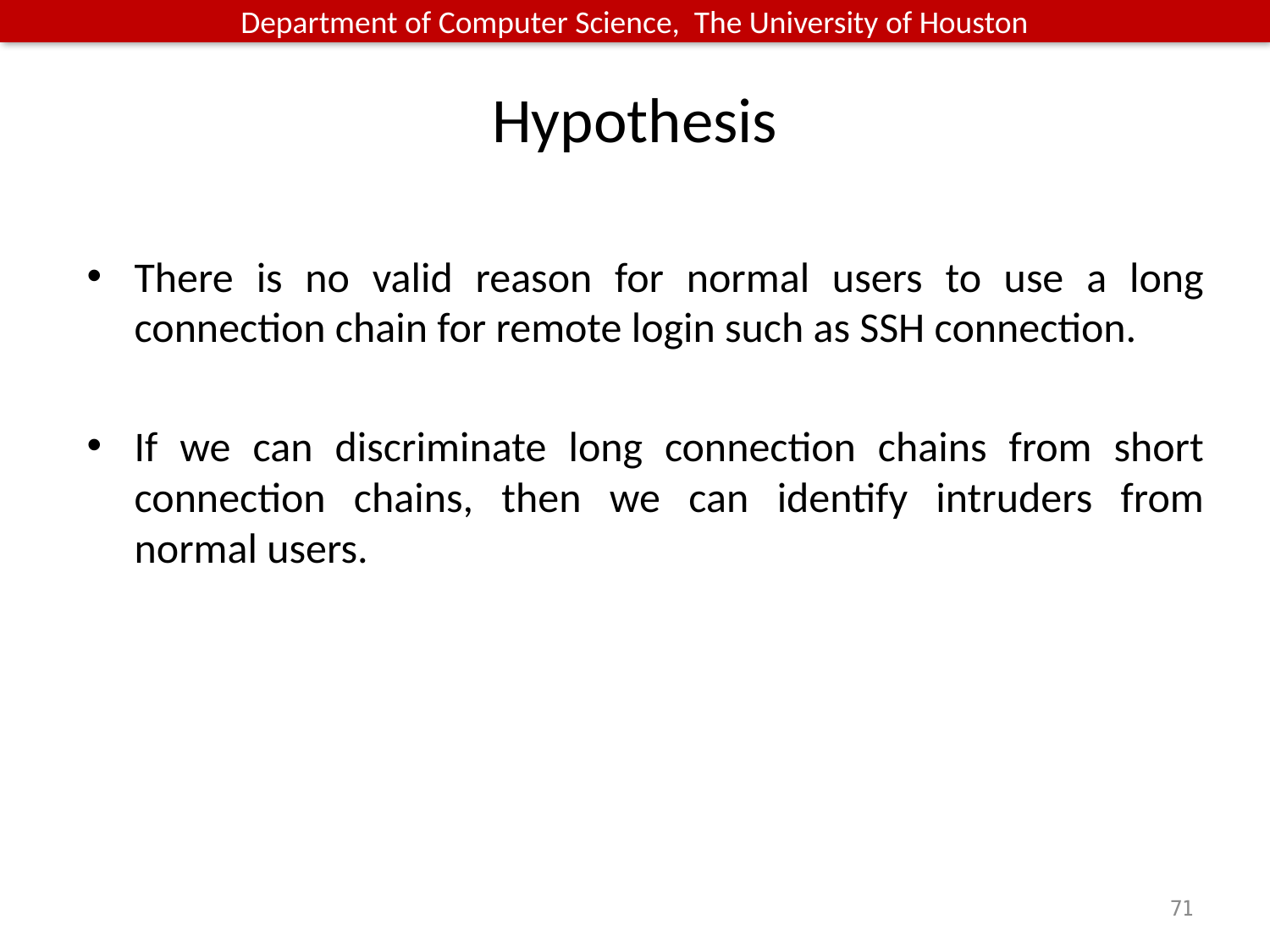

Hypothesis
There is no valid reason for normal users to use a long connection chain for remote login such as SSH connection.

If we can discriminate long connection chains from short connection chains, then we can identify intruders from normal users.
71